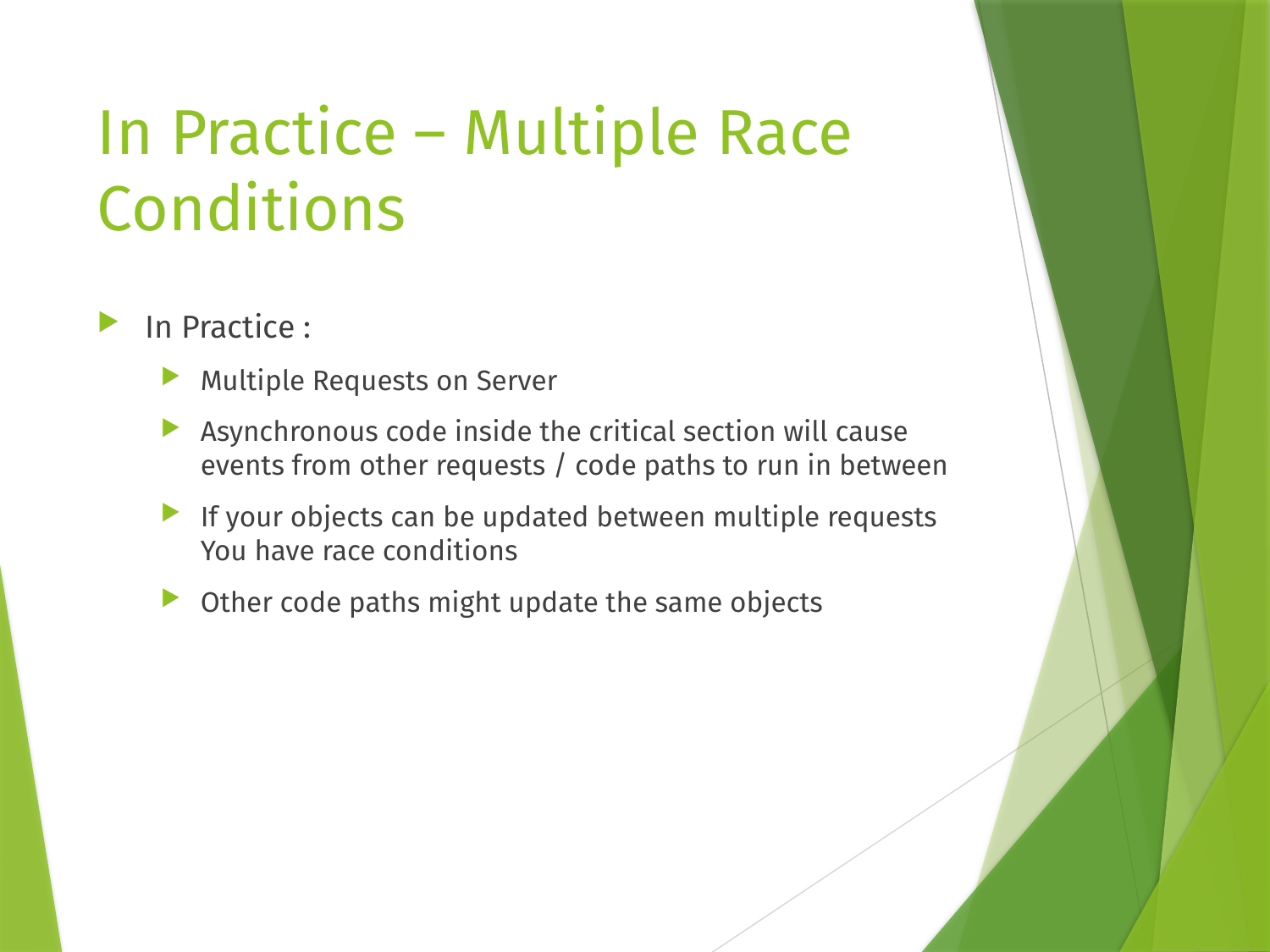

# In Practice – Multiple Race Conditions
In Practice :
Multiple Requests on Server
Asynchronous code inside the critical section will cause events from other requests / code paths to run in between
If your objects can be updated between multiple requests You have race conditions
Other code paths might update the same objects